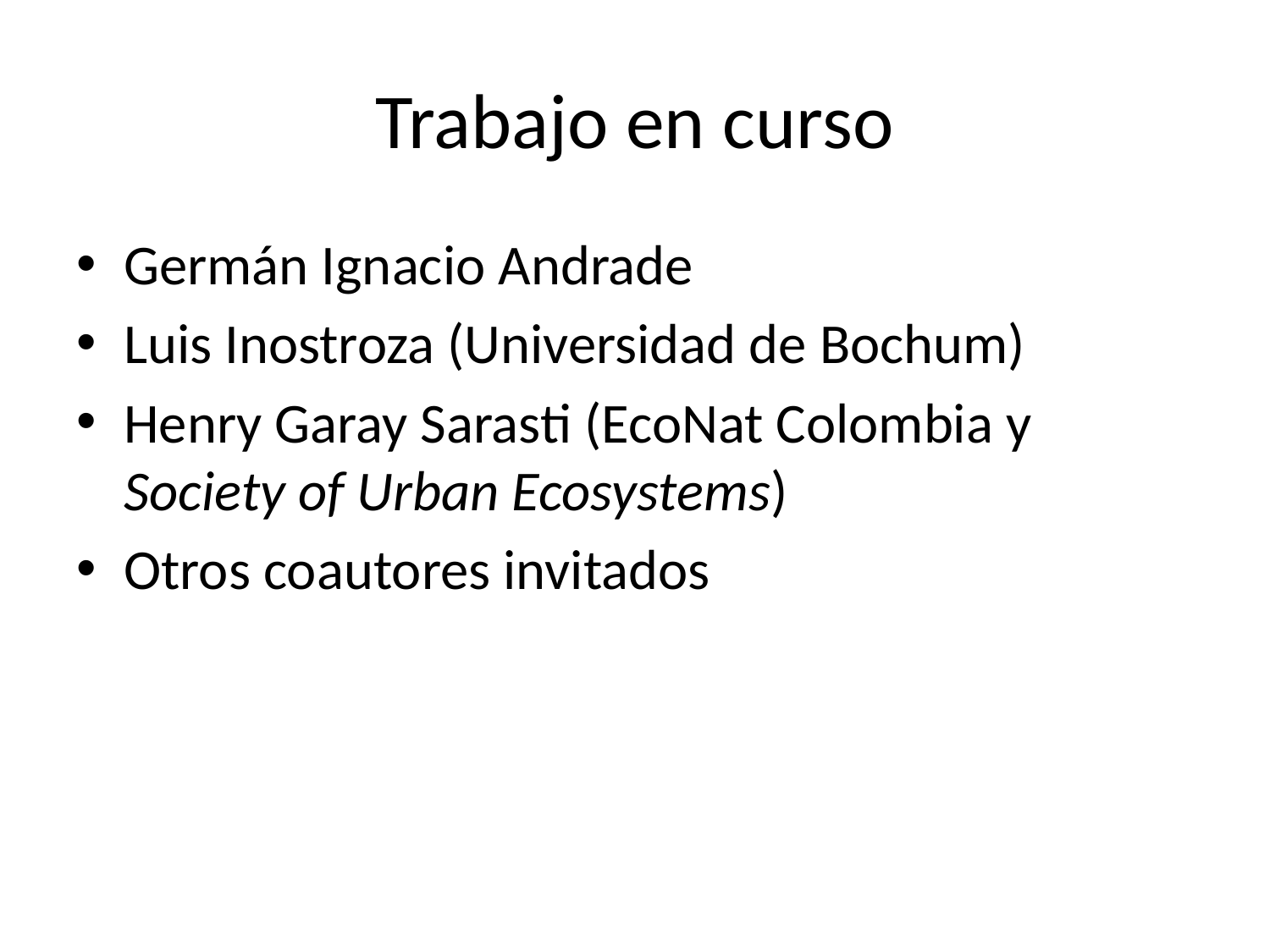

# Trabajo en curso
Germán Ignacio Andrade
Luis Inostroza (Universidad de Bochum)
Henry Garay Sarasti (EcoNat Colombia y Society of Urban Ecosystems)
Otros coautores invitados